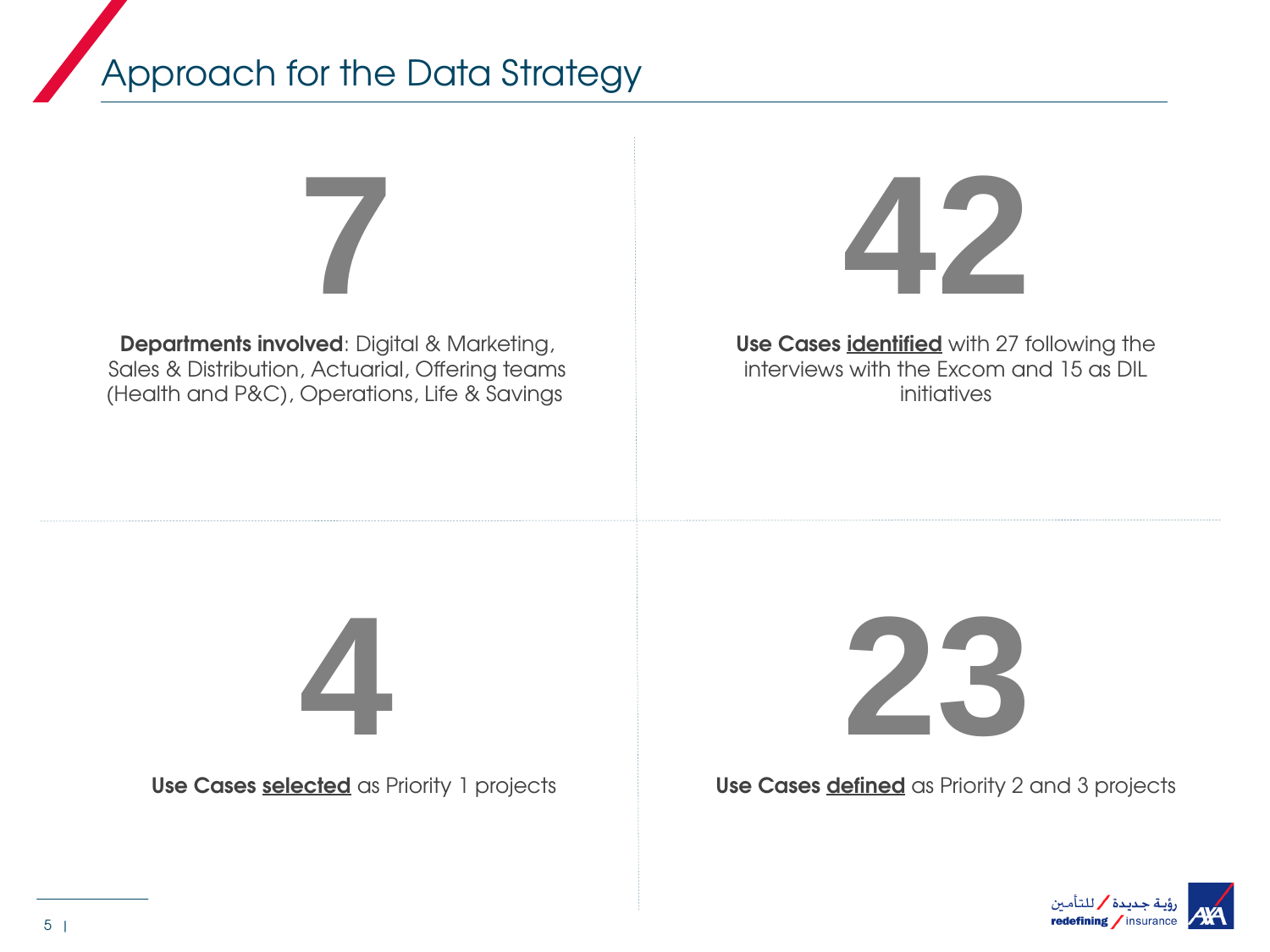

# Approach for the Data Strategy
7
42
Departments involved: Digital & Marketing, Sales & Distribution, Actuarial, Offering teams (Health and P&C), Operations, Life & Savings
Use Cases identified with 27 following the interviews with the Excom and 15 as DIL initiatives
4
23
Use Cases selected as Priority 1 projects
Use Cases defined as Priority 2 and 3 projects
5   |